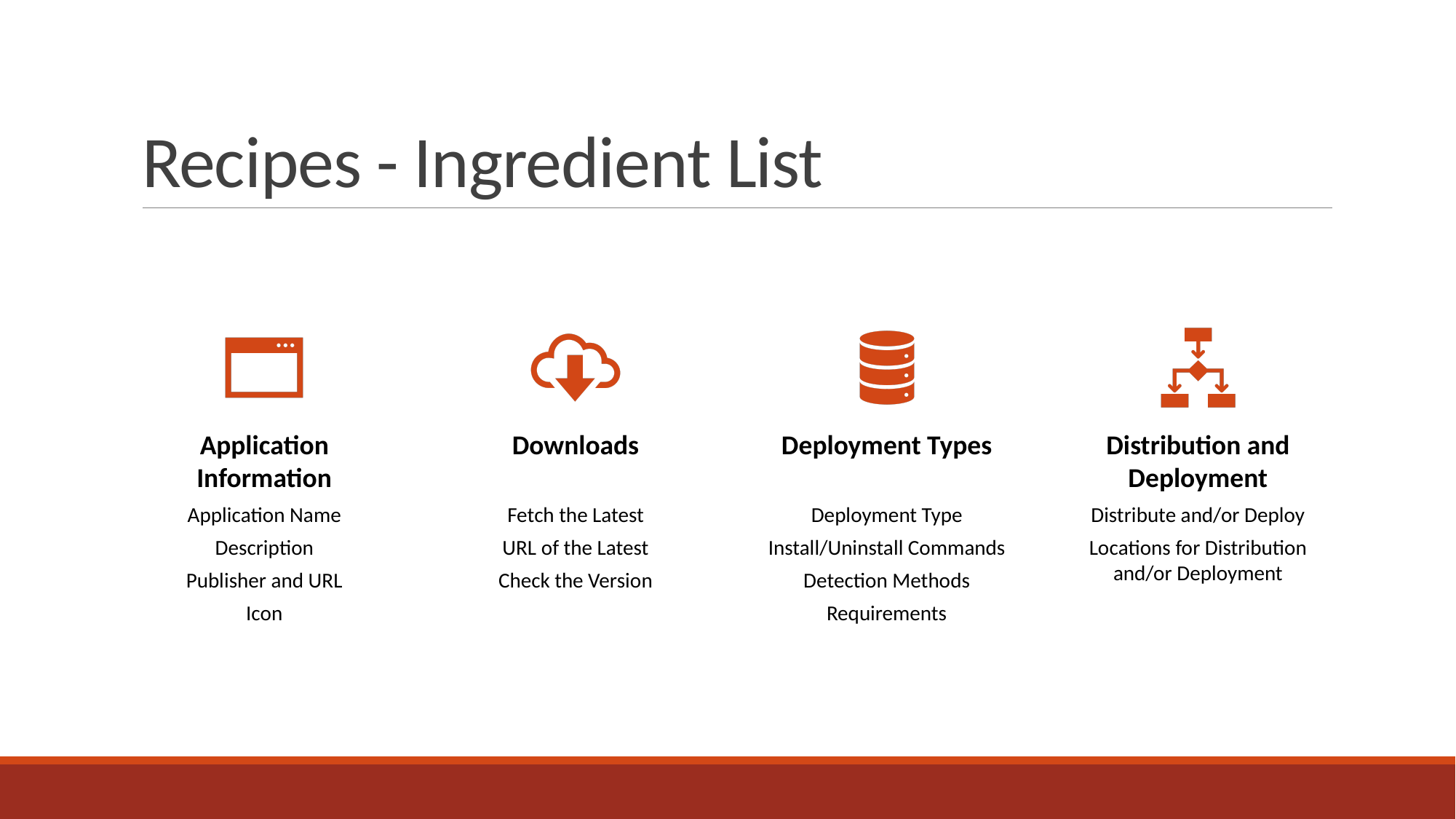

# Recipes - Ingredient List

Application Information
Application Name
Description
Publisher and URL
Icon

Downloads
Fetch the Latest
URL of the Latest
Check the Version

Deployment Types
Deployment Type
Install/Uninstall Commands
Detection Methods
Requirements

Distribution and Deployment
Distribute and/or Deploy
Locations for Distribution and/or Deployment